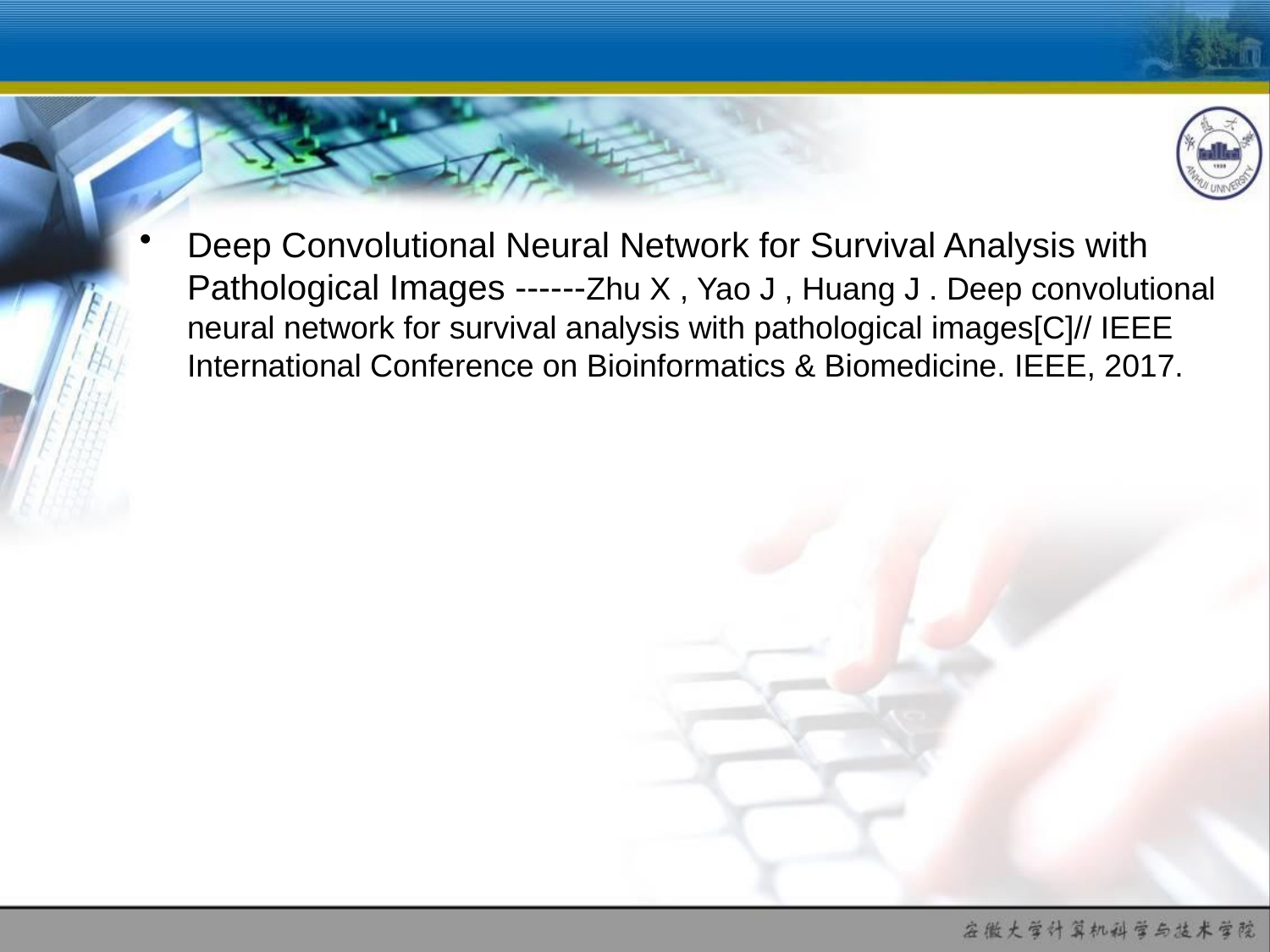

#
Deep Convolutional Neural Network for Survival Analysis with Pathological Images ------Zhu X , Yao J , Huang J . Deep convolutional neural network for survival analysis with pathological images[C]// IEEE International Conference on Bioinformatics & Biomedicine. IEEE, 2017.